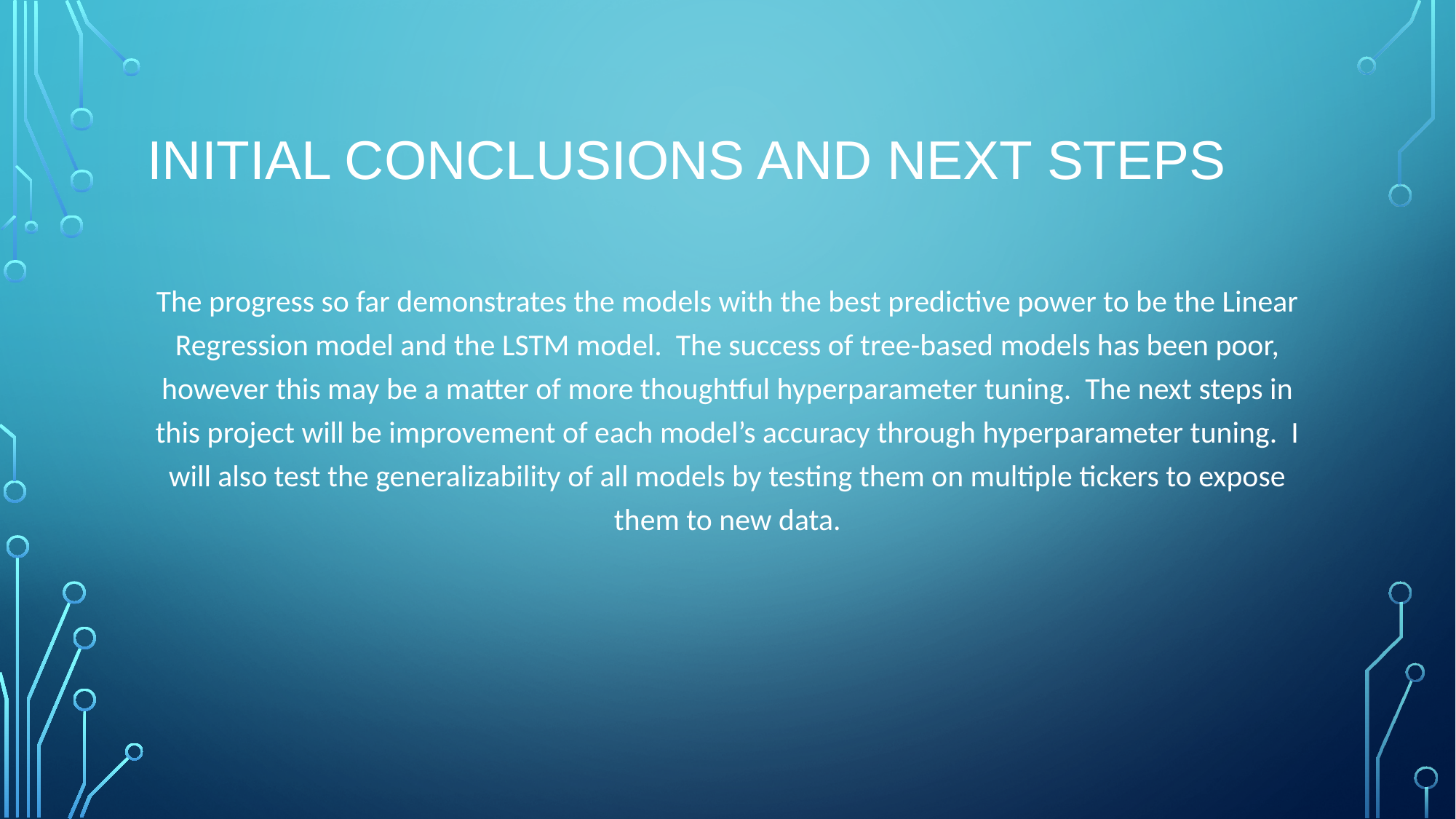

# Initial conclusions and next steps
The progress so far demonstrates the models with the best predictive power to be the Linear Regression model and the LSTM model.  The success of tree-based models has been poor, however this may be a matter of more thoughtful hyperparameter tuning.  The next steps in this project will be improvement of each model’s accuracy through hyperparameter tuning.  I will also test the generalizability of all models by testing them on multiple tickers to expose them to new data.